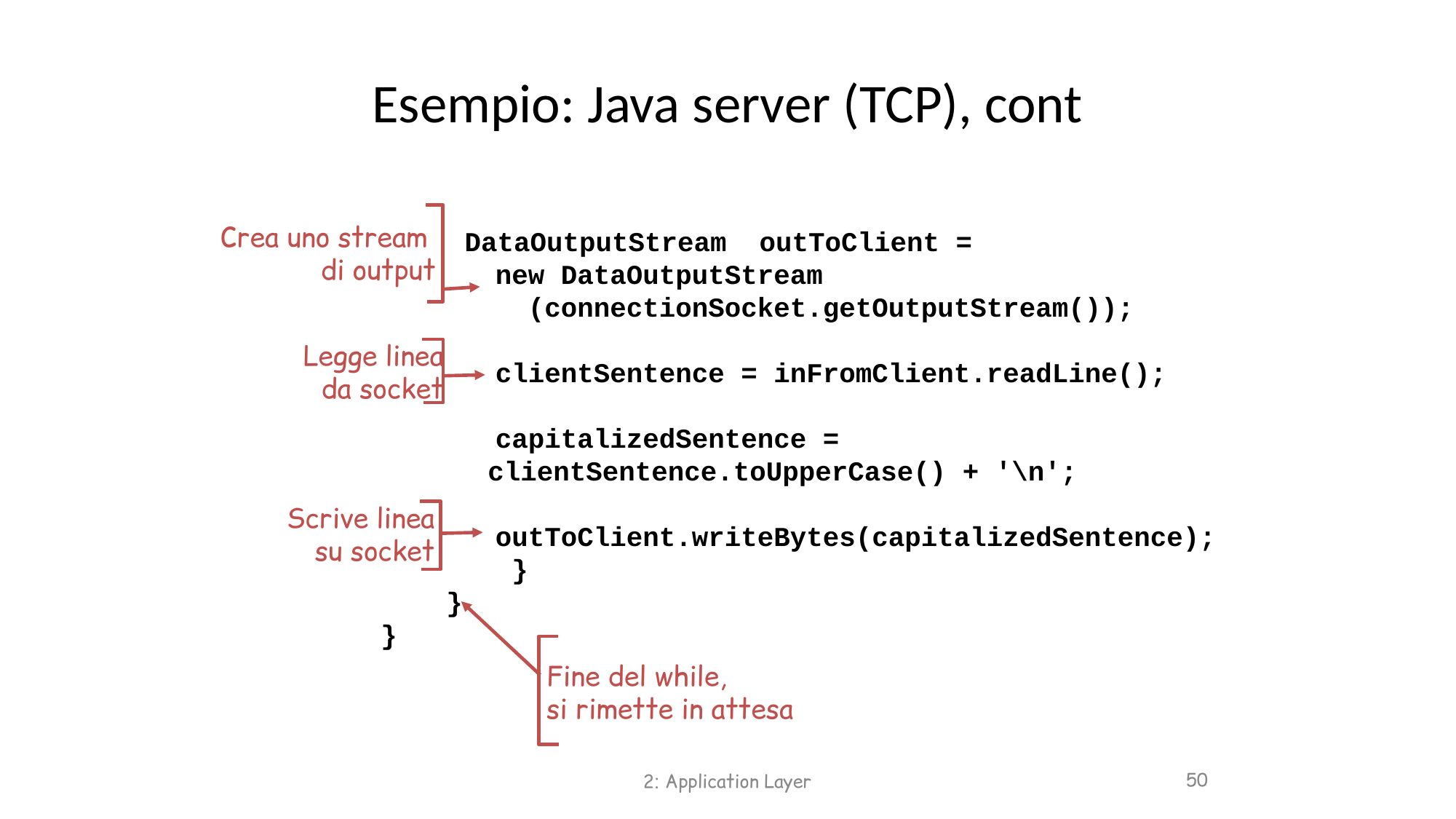

Esempio: Java server (TCP), cont

           DataOutputStream  outToClient =
       new DataOutputStream
         (connectionSocket.getOutputStream());

       clientSentence = inFromClient.readLine();

       capitalizedSentence =
		clientSentence.toUpperCase() + '\n';

       outToClient.writeBytes(capitalizedSentence);
        }
    }
}

Crea uno stream
di output

Legge linea
da socket

Scrive linea
su socket

Fine del while,
si rimette in attesa
2: Application Layer
50